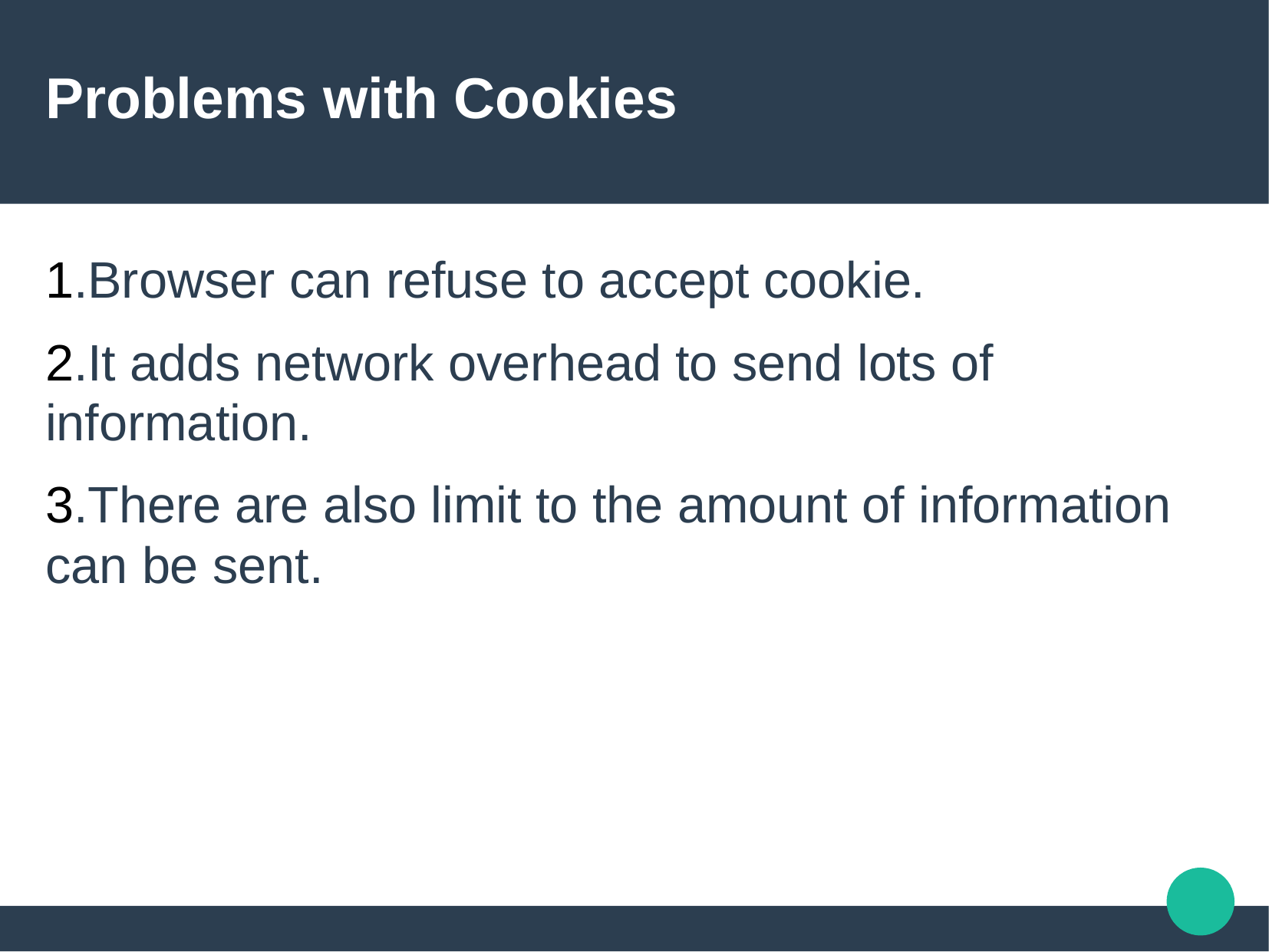

# Problems with Cookies
.Browser can refuse to accept cookie.
.It adds network overhead to send lots of information.
.There are also limit to the amount of information can be sent.